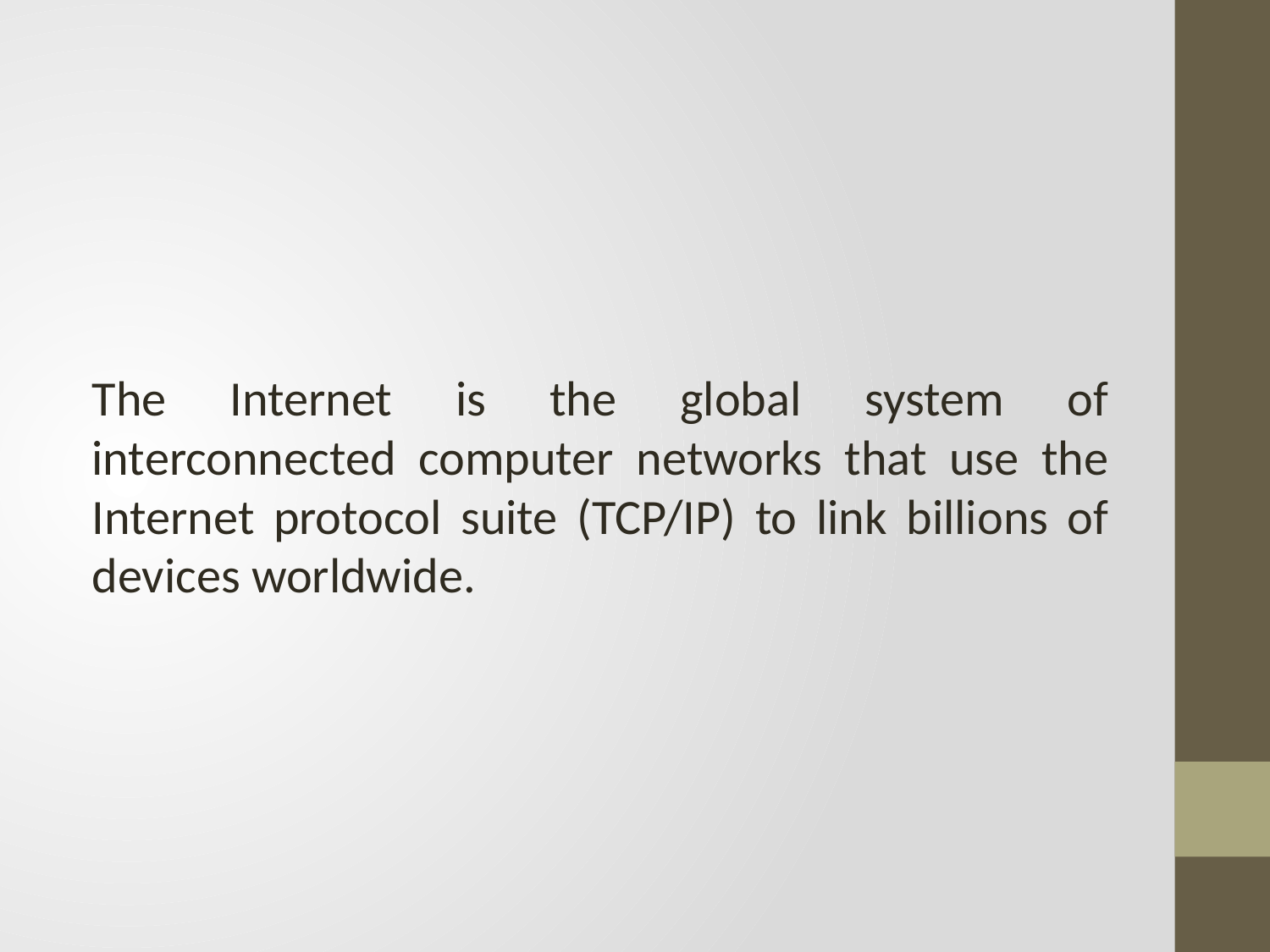

#

The Internet is the global system of interconnected computer networks that use the Internet protocol suite (TCP/IP) to link billions of devices worldwide.